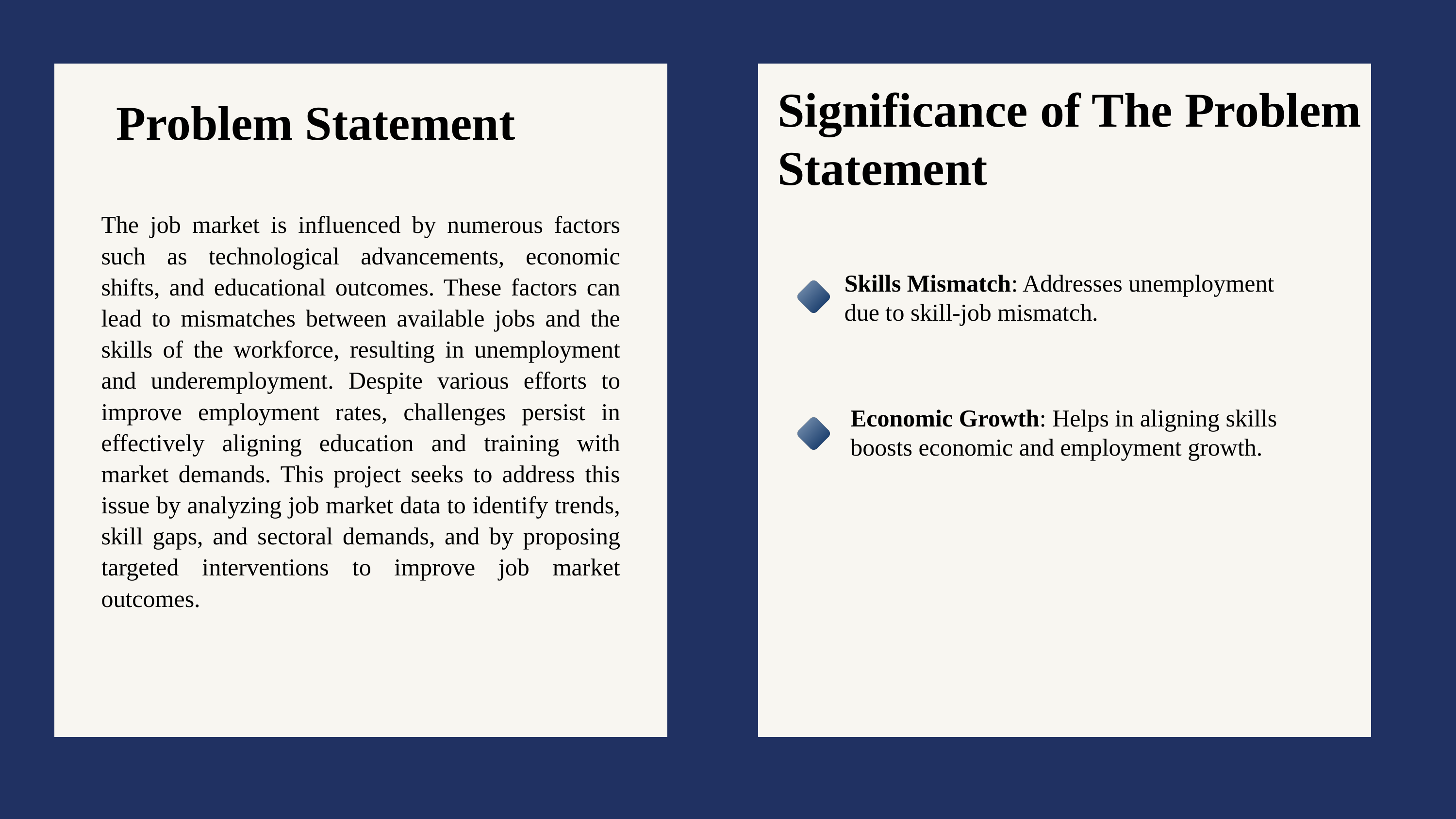

Significance of The Problem Statement

Problem Statement
The job market is influenced by numerous factors such as technological advancements, economic shifts, and educational outcomes. These factors can lead to mismatches between available jobs and the skills of the workforce, resulting in unemployment and underemployment. Despite various efforts to improve employment rates, challenges persist in effectively aligning education and training with market demands. This project seeks to address this issue by analyzing job market data to identify trends, skill gaps, and sectoral demands, and by proposing targeted interventions to improve job market outcomes.
Skills Mismatch: Addresses unemployment due to skill-job mismatch.

Economic Growth: Helps in aligning skills boosts economic and employment growth.